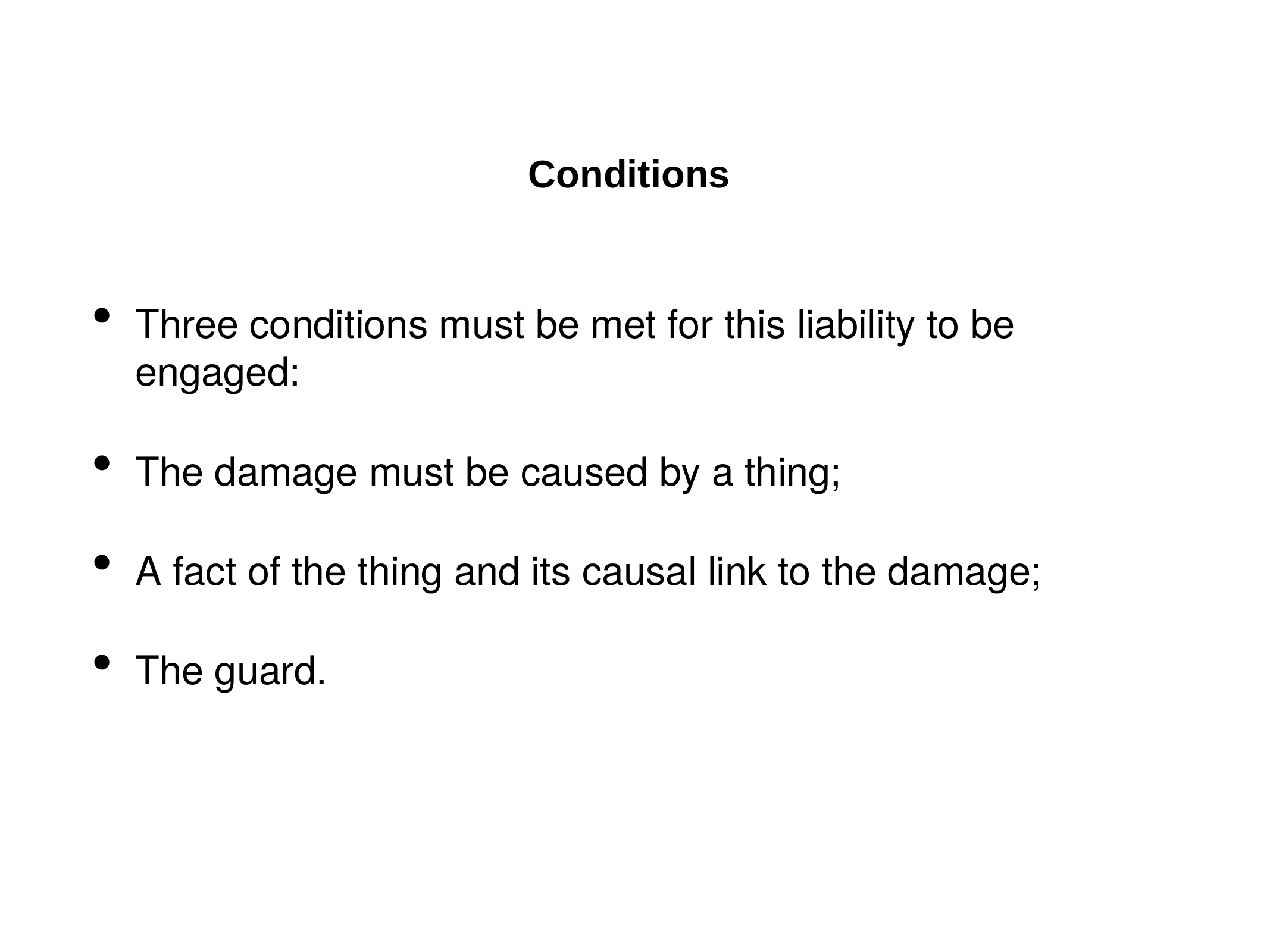

# Conditions
Three conditions must be met for this liability to be engaged:
The damage must be caused by a thing;
A fact of the thing and its causal link to the damage;
The guard.